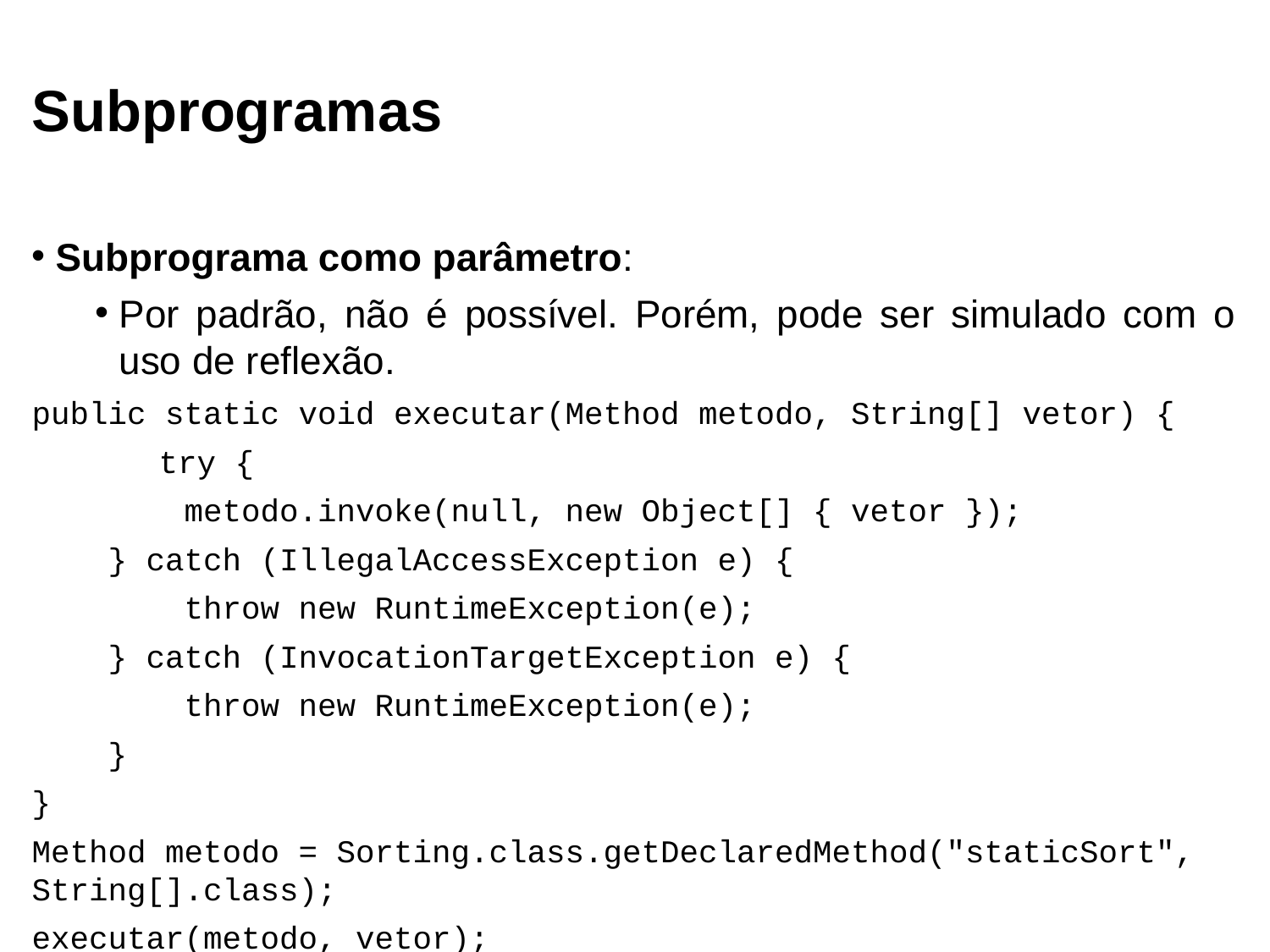

Subprogramas
Subprograma como parâmetro:
Por padrão, não é possível. Porém, pode ser simulado com o uso de reflexão.
public static void executar(Method metodo, String[] vetor) {
	try {
        metodo.invoke(null, new Object[] { vetor });
    } catch (IllegalAccessException e) {
        throw new RuntimeException(e);
    } catch (InvocationTargetException e) {
        throw new RuntimeException(e);
    }
}
Method metodo = Sorting.class.getDeclaredMethod("staticSort", String[].class);
executar(metodo, vetor);